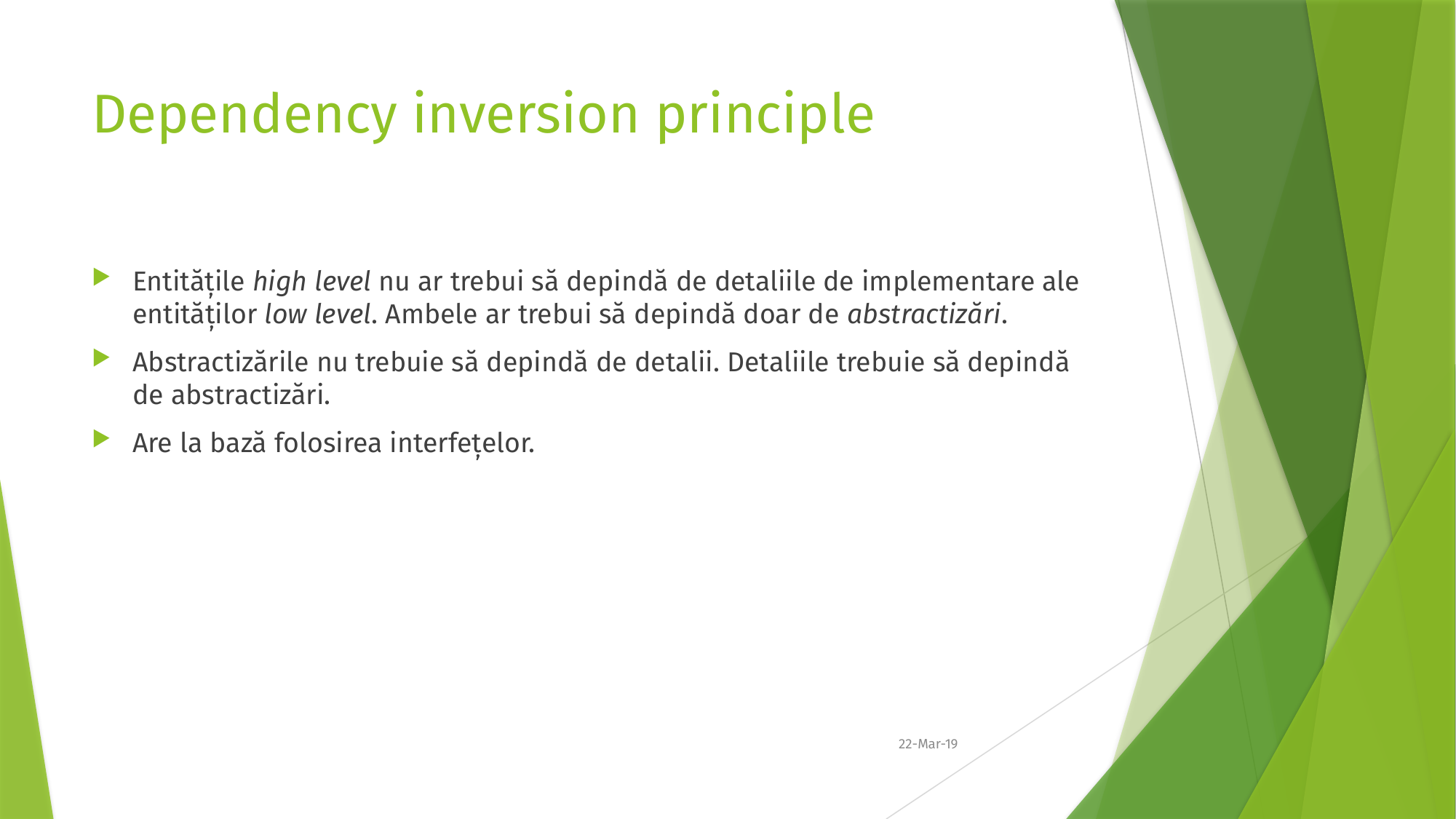

# Dependency inversion principle
Entitățile high level nu ar trebui să depindă de detaliile de implementare ale entităților low level. Ambele ar trebui să depindă doar de abstractizări.
Abstractizările nu trebuie să depindă de detalii. Detaliile trebuie să depindă de abstractizări.
Are la bază folosirea interfețelor.

22-Mar-19